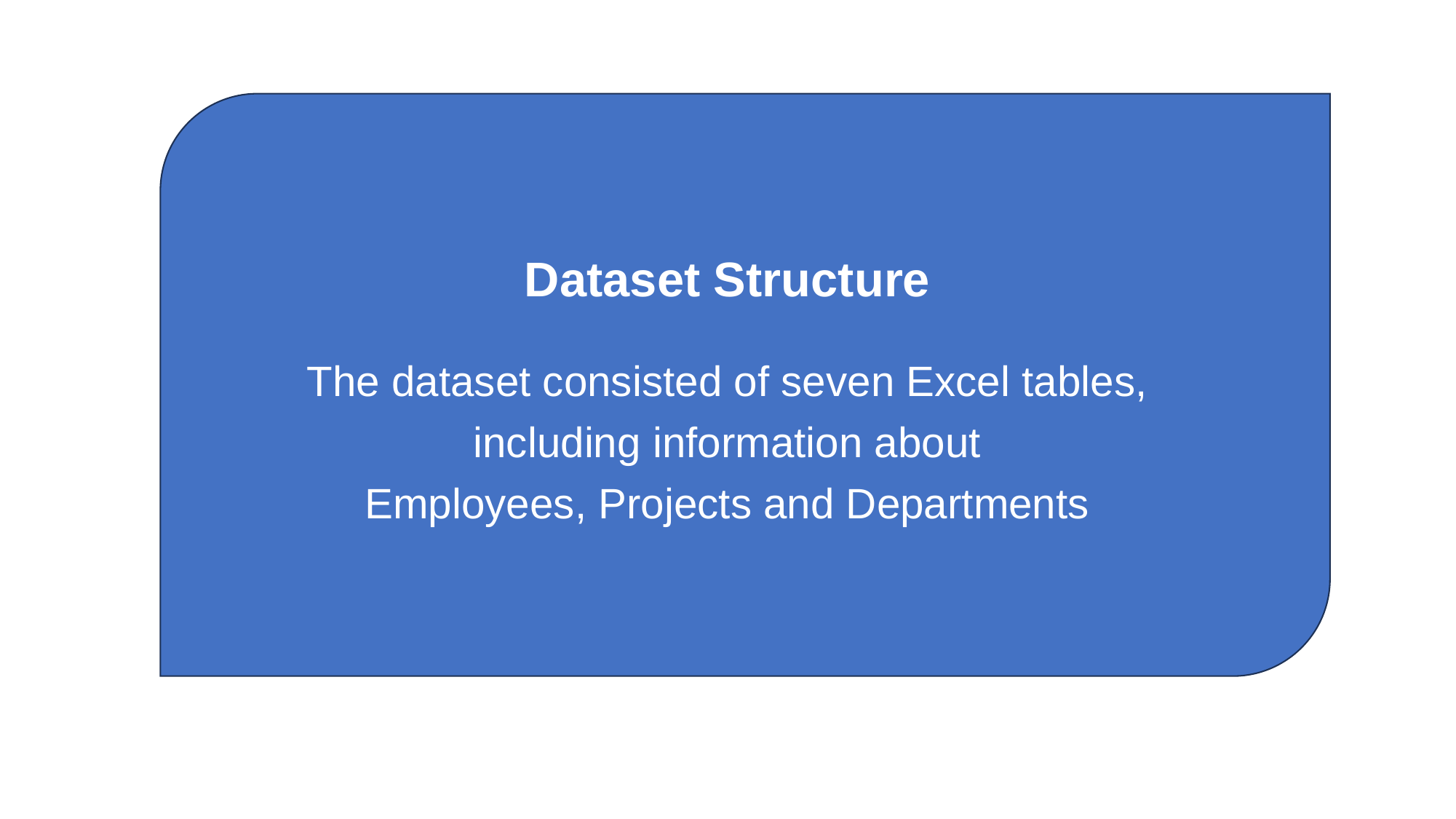

# Dataset Structure
The dataset consisted of seven Excel tables,
 including information about
Employees, Projects and Departments